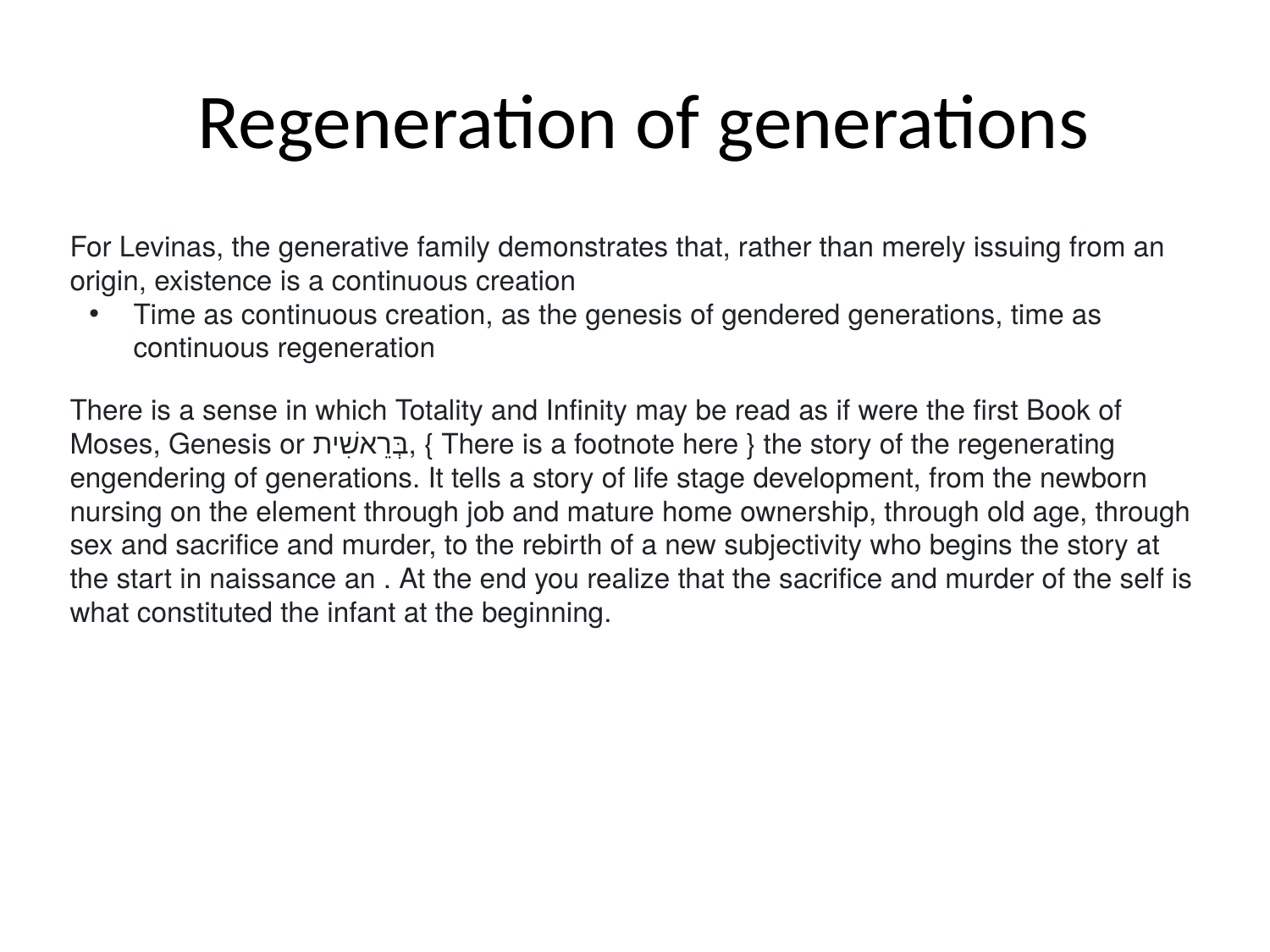

# Regeneration of generations
For Levinas, the generative family demonstrates that, rather than merely issuing from an origin, existence is a continuous creation
Time as continuous creation, as the genesis of gendered generations, time as continuous regeneration
There is a sense in which Totality and Infinity may be read as if were the first Book of Moses, Genesis or בְּרֵאשִׁית, { There is a footnote here } the story of the regenerating engendering of generations. It tells a story of life stage development, from the newborn nursing on the element through job and mature home ownership, through old age, through sex and sacrifice and murder, to the rebirth of a new subjectivity who begins the story at the start in naissance an . At the end you realize that the sacrifice and murder of the self is what constituted the infant at the beginning.